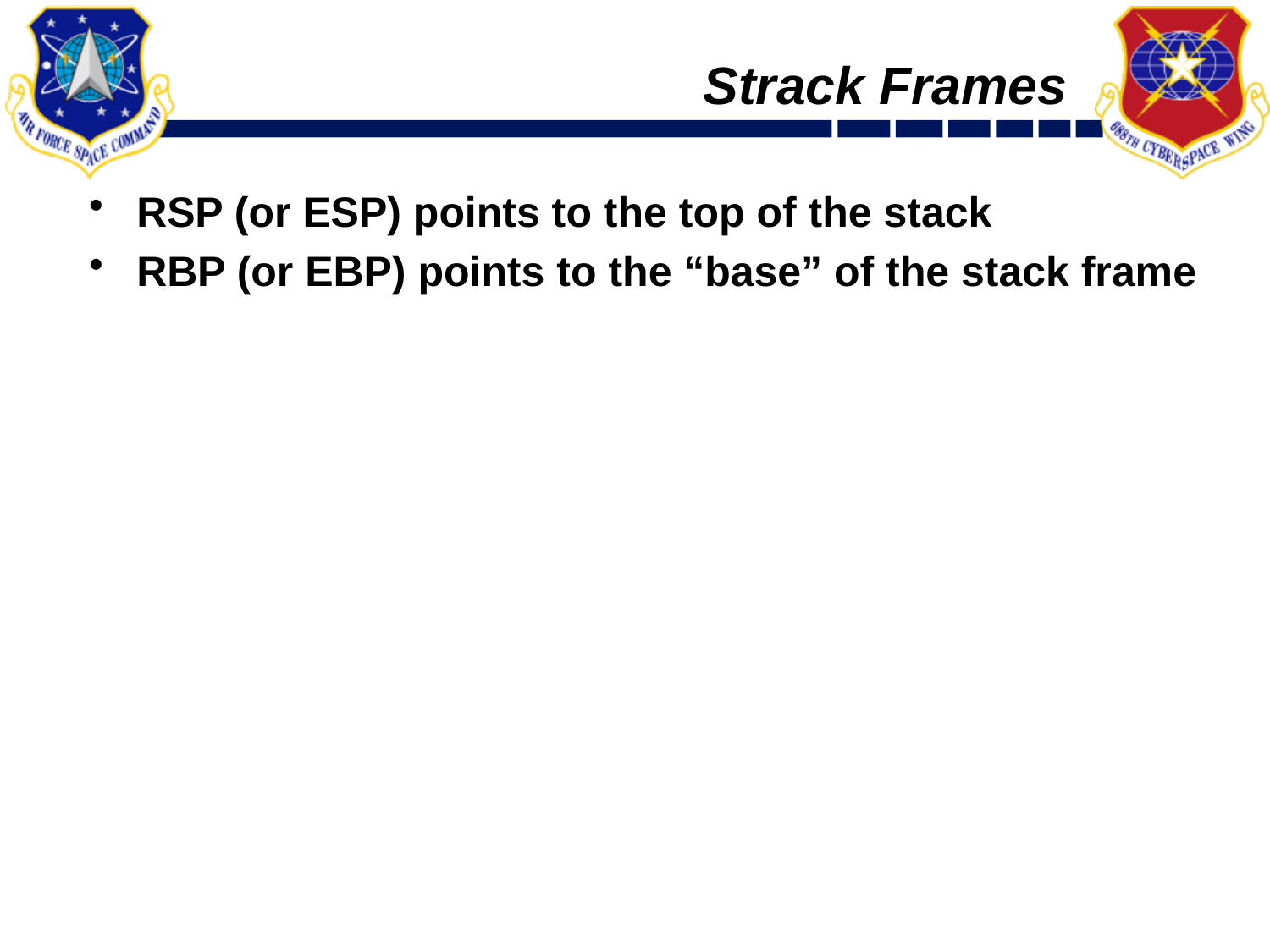

# Strack Frames
RSP (or ESP) points to the top of the stack
RBP (or EBP) points to the “base” of the stack frame